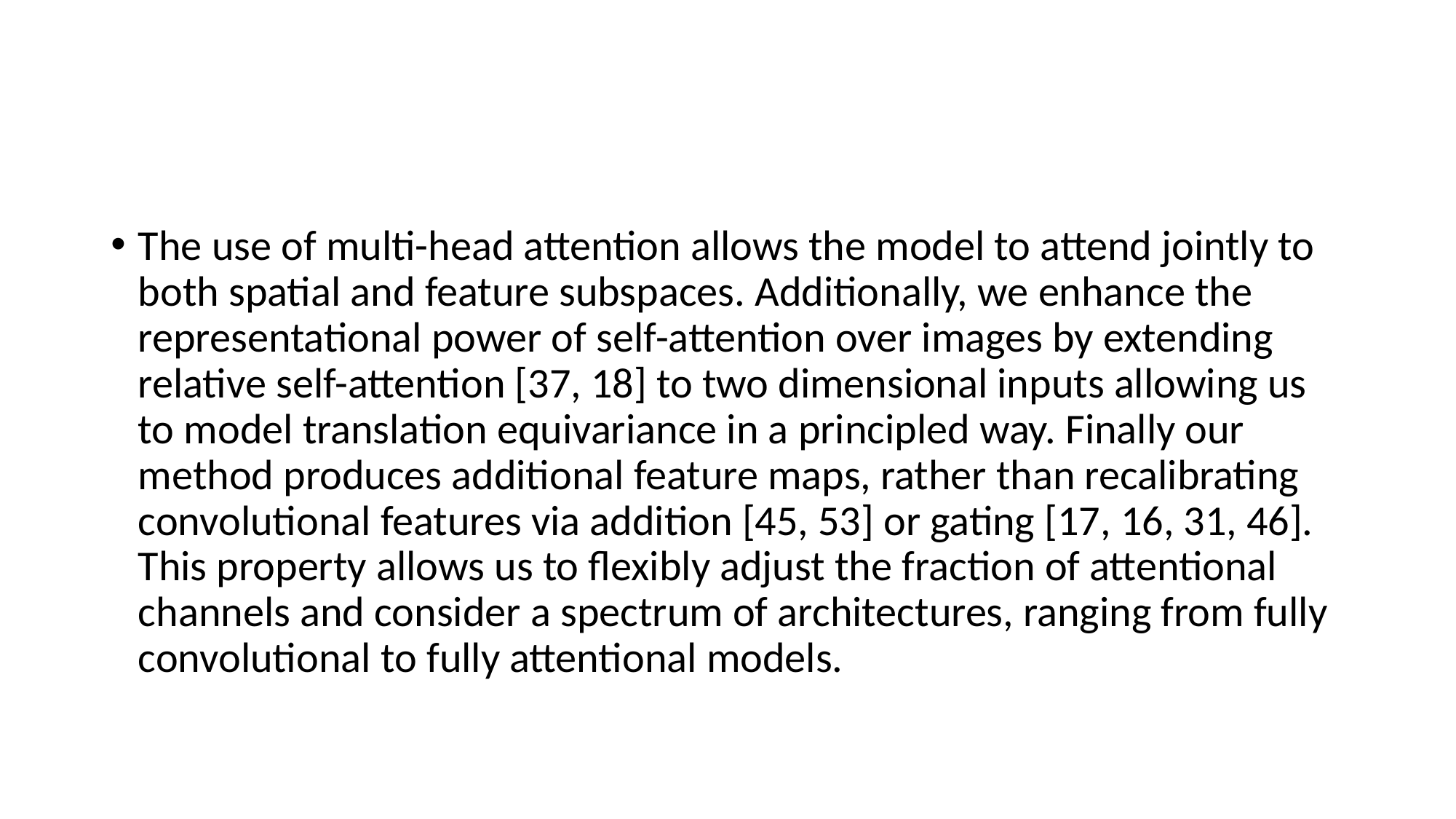

#
The use of multi-head attention allows the model to attend jointly to both spatial and feature subspaces. Additionally, we enhance the representational power of self-attention over images by extending relative self-attention [37, 18] to two dimensional inputs allowing us to model translation equivariance in a principled way. Finally our method produces additional feature maps, rather than recalibrating convolutional features via addition [45, 53] or gating [17, 16, 31, 46]. This property allows us to flexibly adjust the fraction of attentional channels and consider a spectrum of architectures, ranging from fully convolutional to fully attentional models.